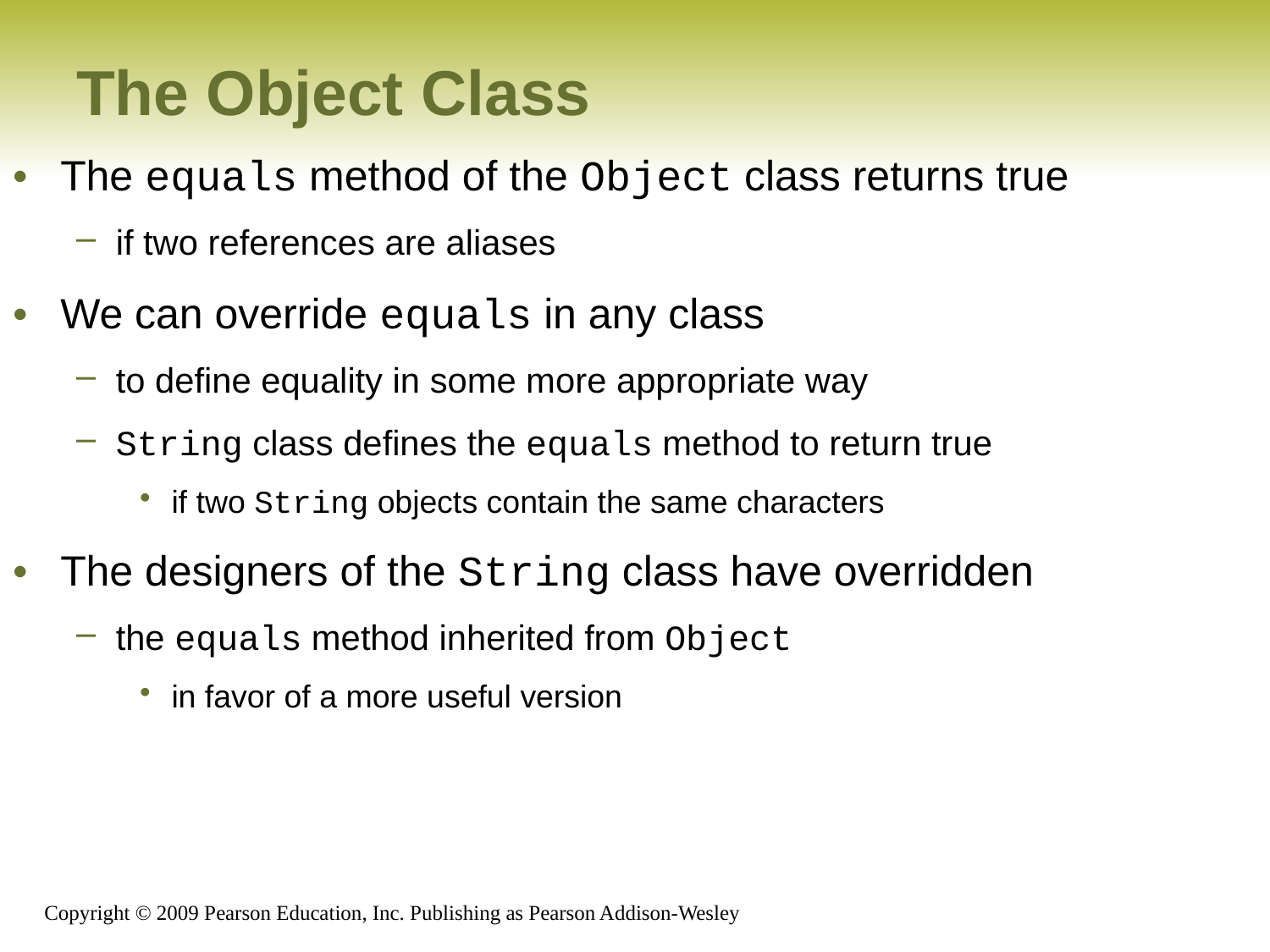

# The Object Class
The equals method of the Object class returns true
if two references are aliases
We can override equals in any class
to define equality in some more appropriate way
String class defines the equals method to return true
if two String objects contain the same characters
The designers of the String class have overridden
the equals method inherited from Object
in favor of a more useful version